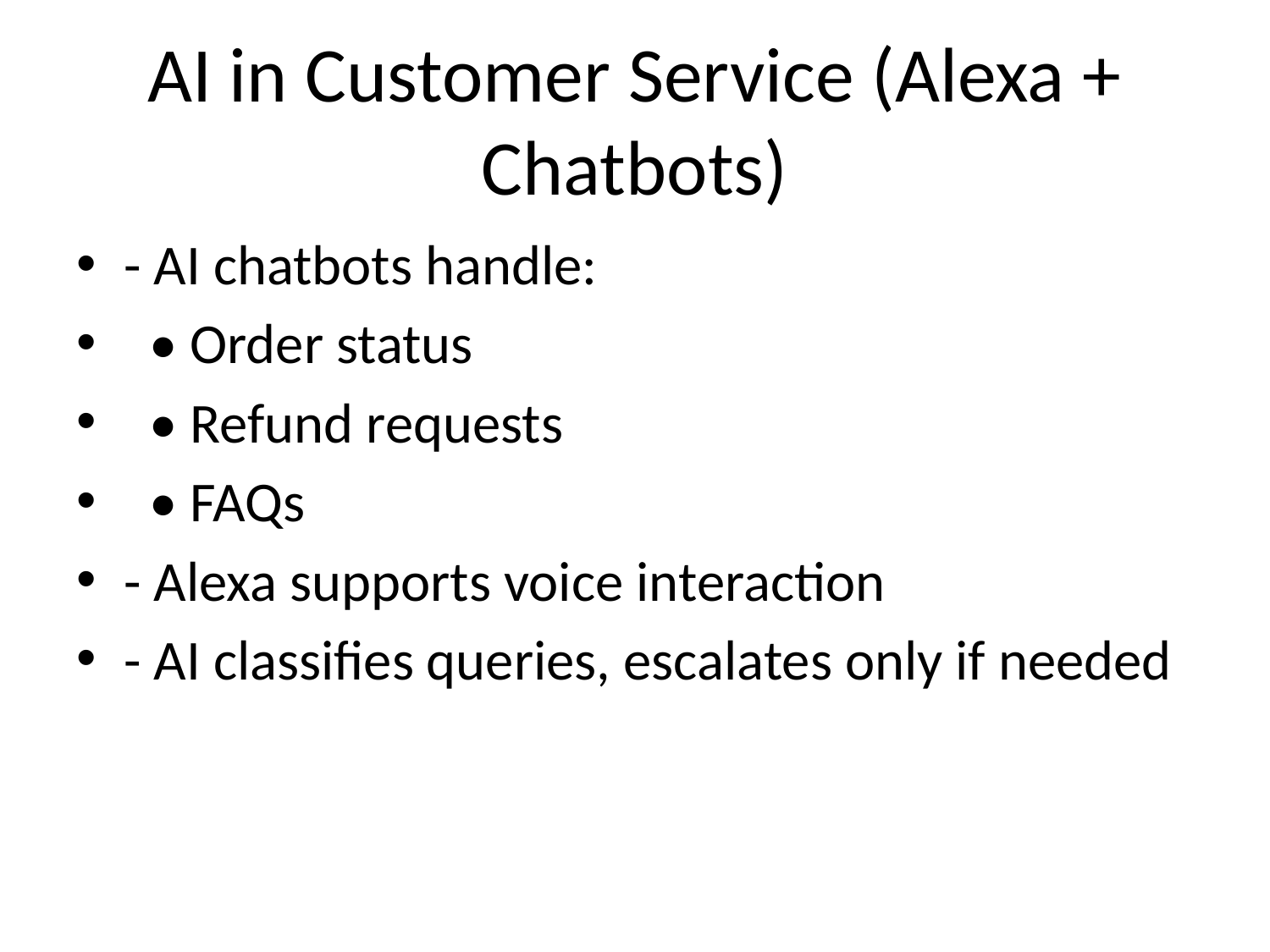

# AI in Customer Service (Alexa + Chatbots)
- AI chatbots handle:
  • Order status
  • Refund requests
  • FAQs
- Alexa supports voice interaction
- AI classifies queries, escalates only if needed